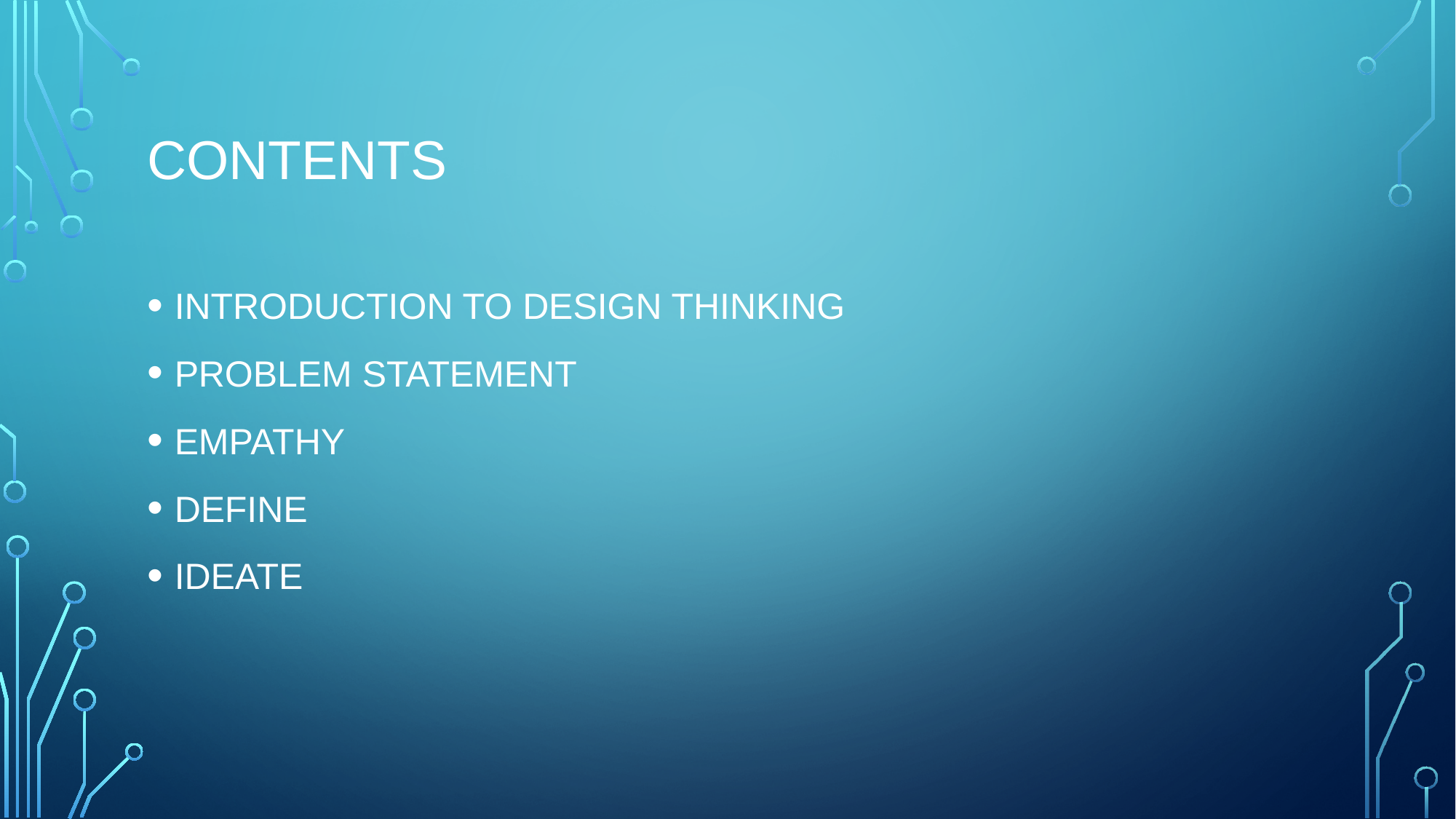

# Contents
INTRODUCTION TO DESIGN THINKING
PROBLEM STATEMENT
EMPATHY
DEFINE
IDEATE